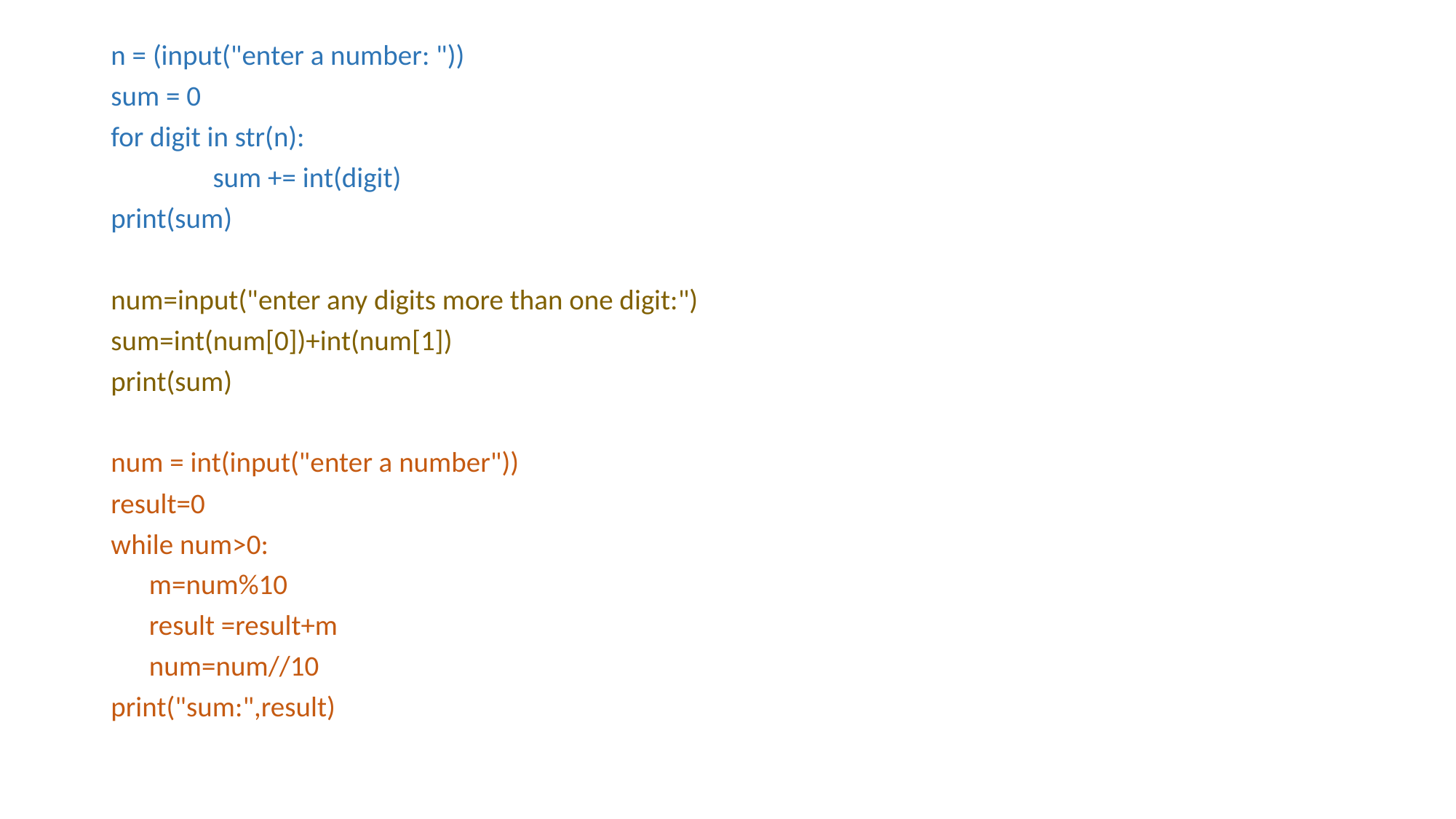

n = (input("enter a number: "))
sum = 0
for digit in str(n):
                sum += int(digit)
print(sum)

num=input("enter any digits more than one digit:")
sum=int(num[0])+int(num[1])
print(sum)

num = int(input("enter a number"))
result=0
while num>0:
      m=num%10
      result =result+m
      num=num//10
print("sum:",result)